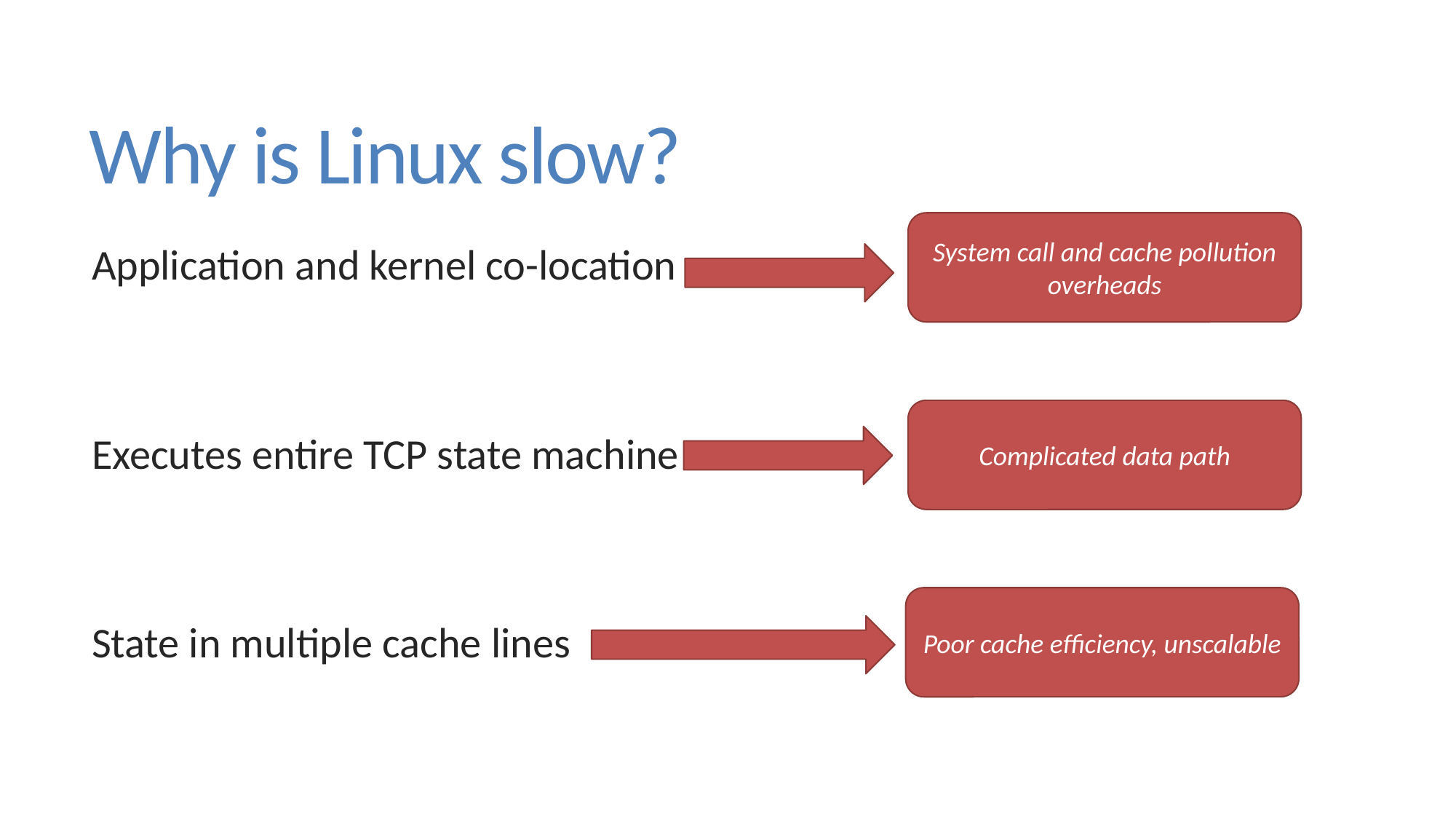

# Why is Linux slow?
System call and cache pollution overheads
Application and kernel co-location

Executes entire TCP state machine

State in multiple cache lines

Complicated data path

Poor cache efficiency, unscalable